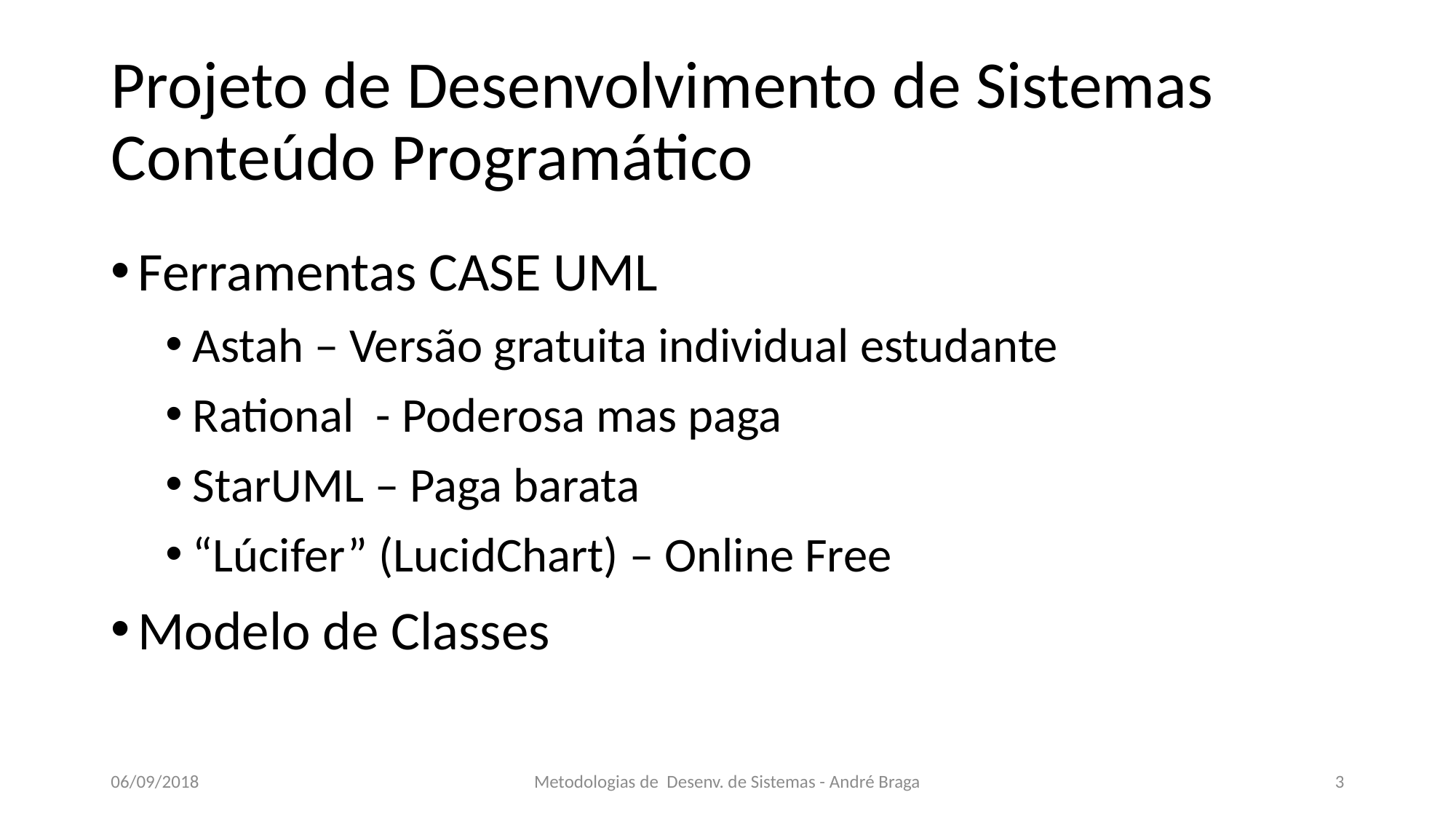

# Projeto de Desenvolvimento de Sistemas Conteúdo Programático
Ferramentas CASE UML
Astah – Versão gratuita individual estudante
Rational  - Poderosa mas paga
StarUML – Paga barata
“Lúcifer” (LucidChart) – Online Free
Modelo de Classes

06/09/2018
Metodologias de  Desenv. de Sistemas - André Braga
3